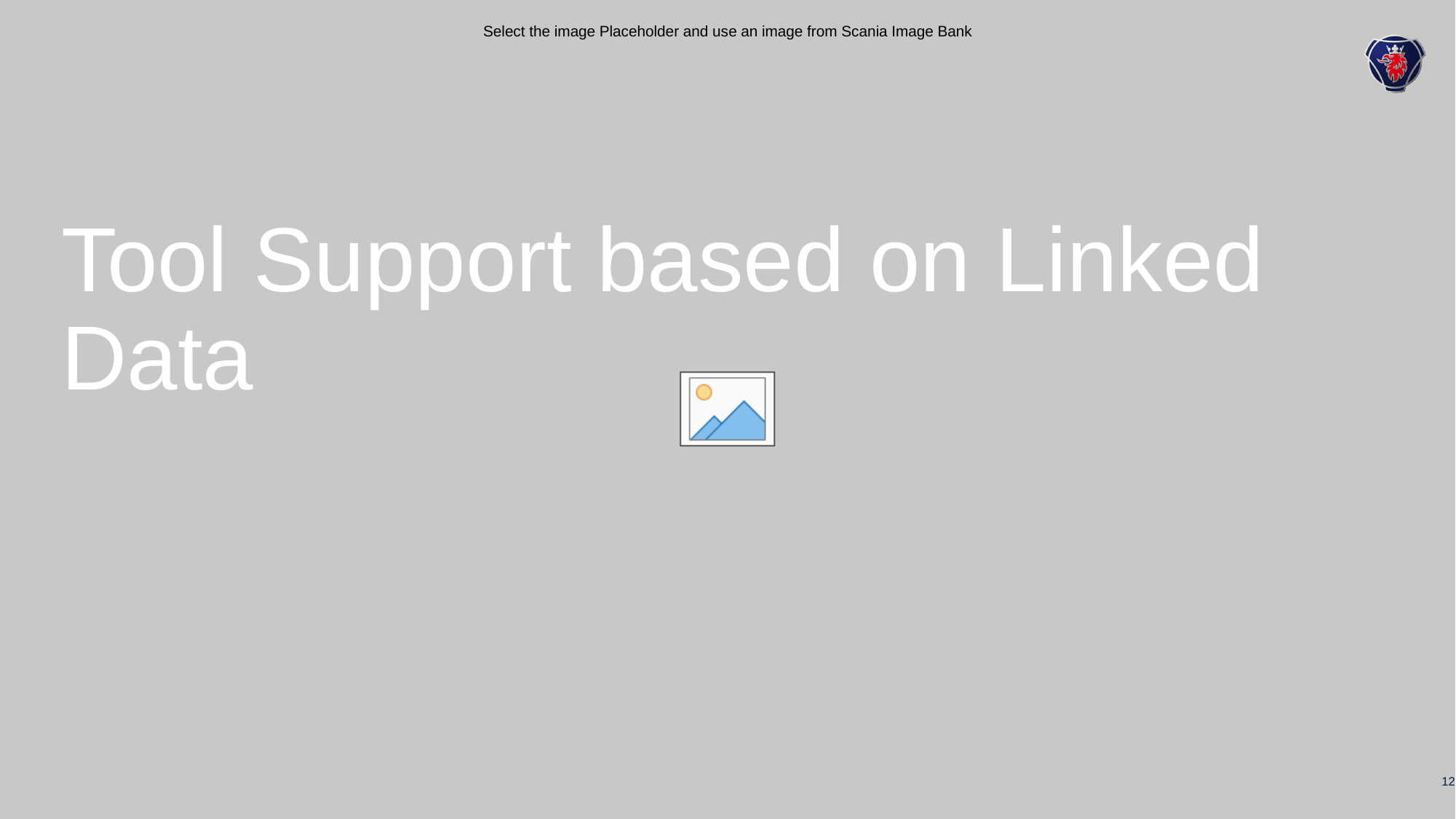

# Tool Support based on Linked Data

12